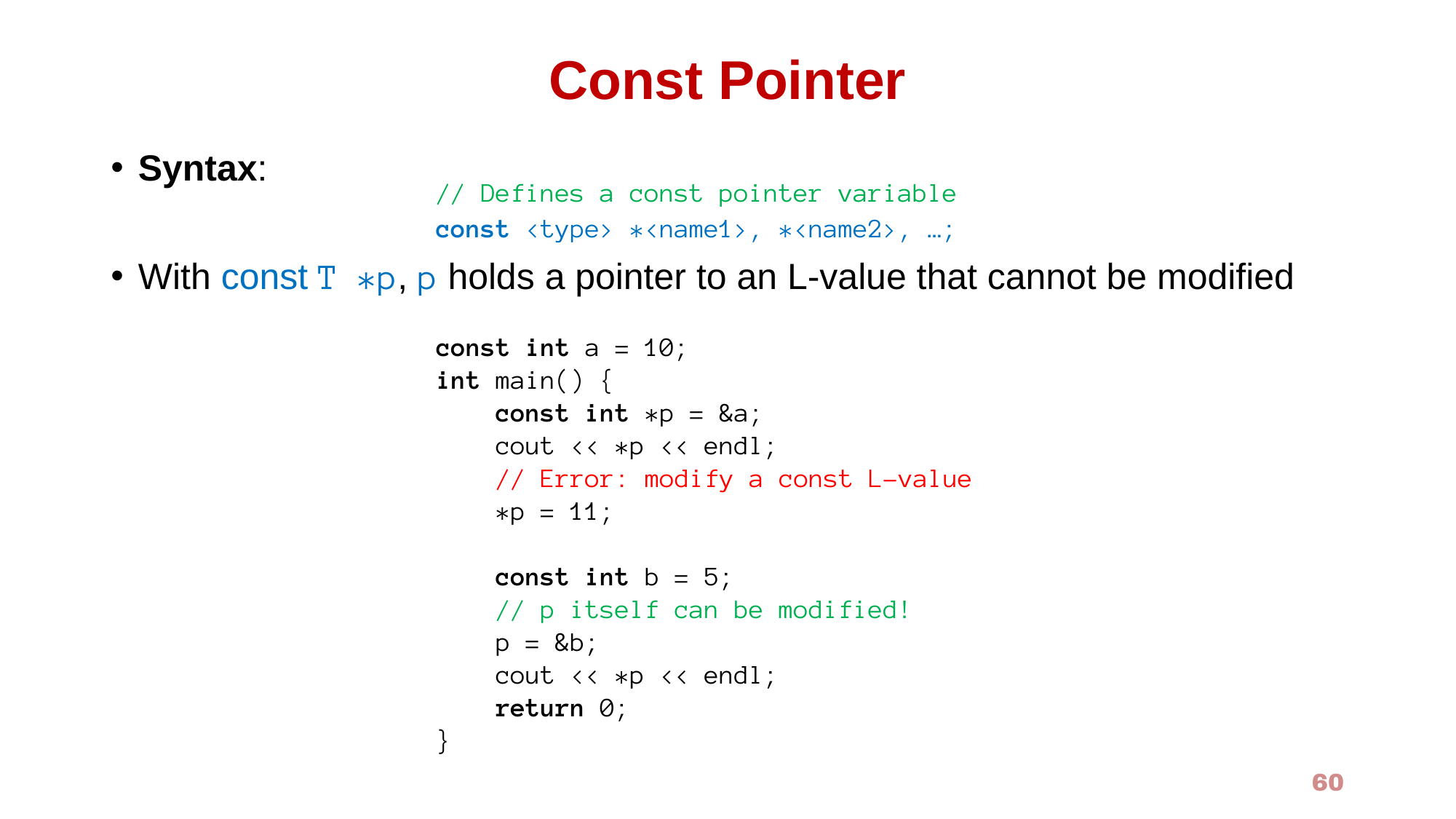

# Const Pointer
Syntax:

With const T *p, p holds a pointer to an L-value that cannot be modified
// Defines a const pointer variable
const <type> *<name1>, *<name2>, …;
const int a = 10;
int main() {
    const int *p = &a;
    cout << *p << endl;
    // Error: modify a const L-value
    *p = 11;

    const int b = 5;
    // p itself can be modified!
    p = &b;
    cout << *p << endl;
    return 0;
}
60